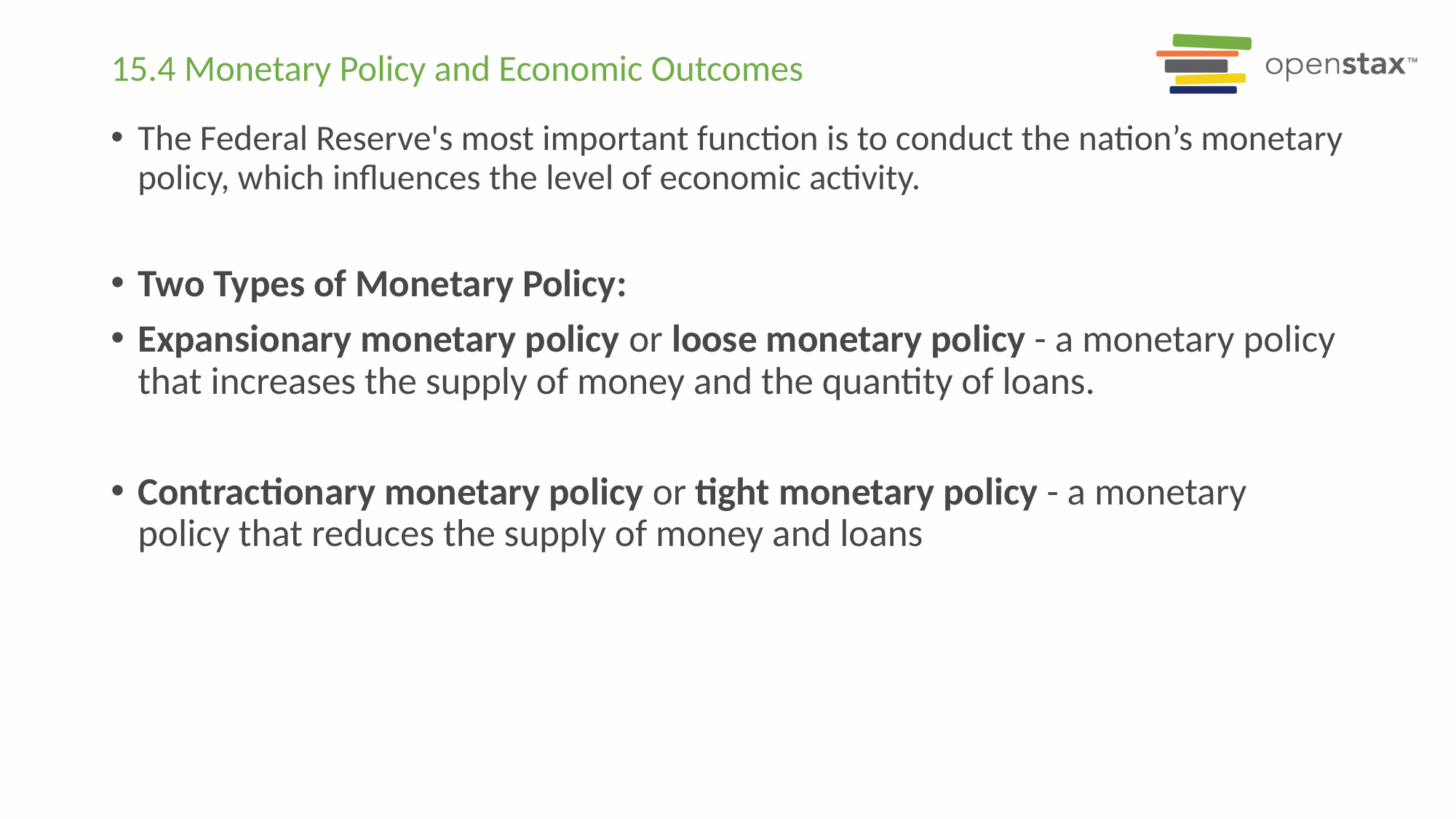

# 15.4 Monetary Policy and Economic Outcomes
The Federal Reserve's most important function is to conduct the nation’s monetary policy, which influences the level of economic activity.

Two Types of Monetary Policy:
Expansionary monetary policy or loose monetary policy - a monetary policy that increases the supply of money and the quantity of loans.

Contractionary monetary policy or tight monetary policy - a monetary policy that reduces the supply of money and loans